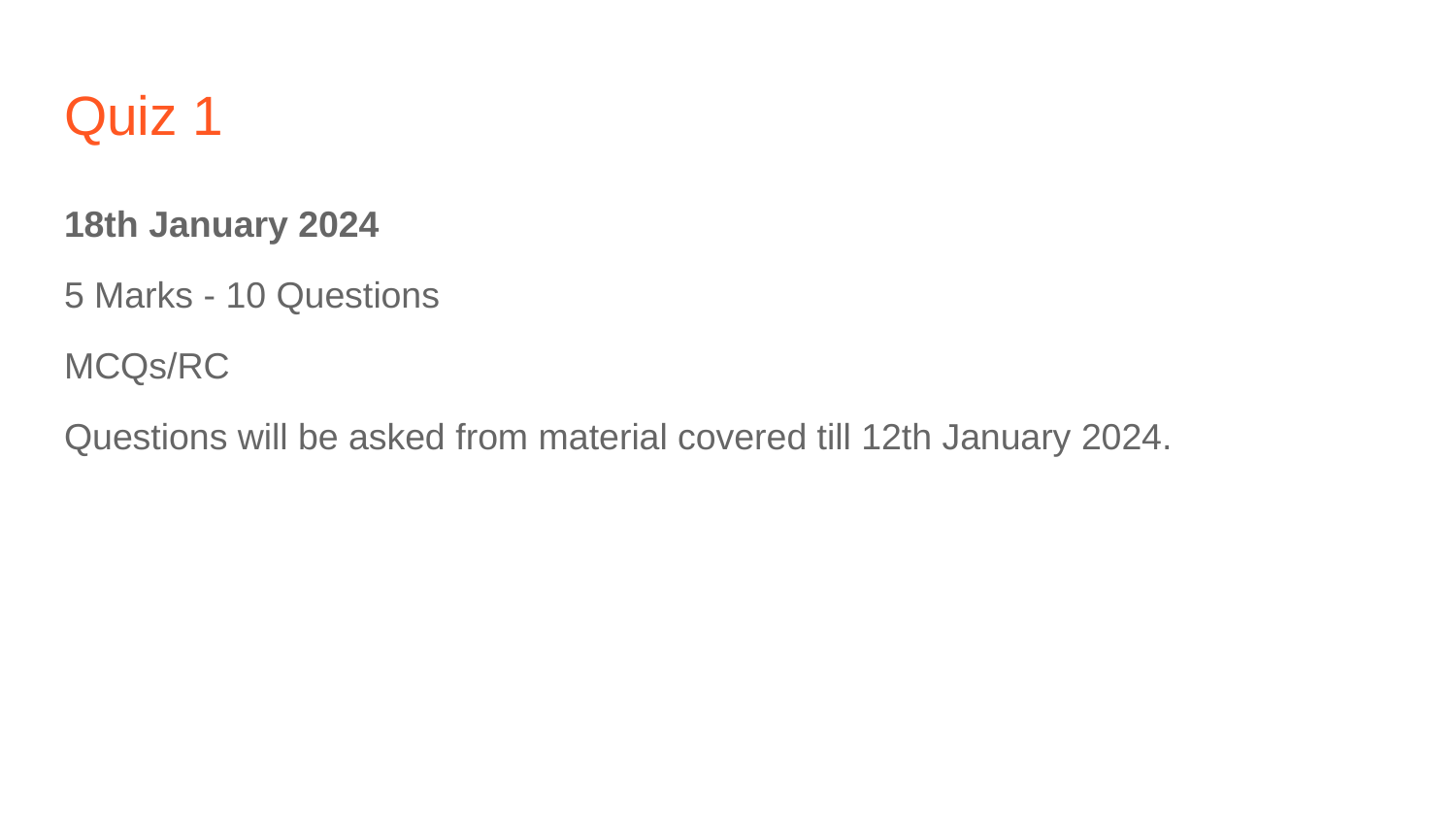

# Quiz 1
18th January 2024
5 Marks - 10 Questions
MCQs/RC
Questions will be asked from material covered till 12th January 2024.